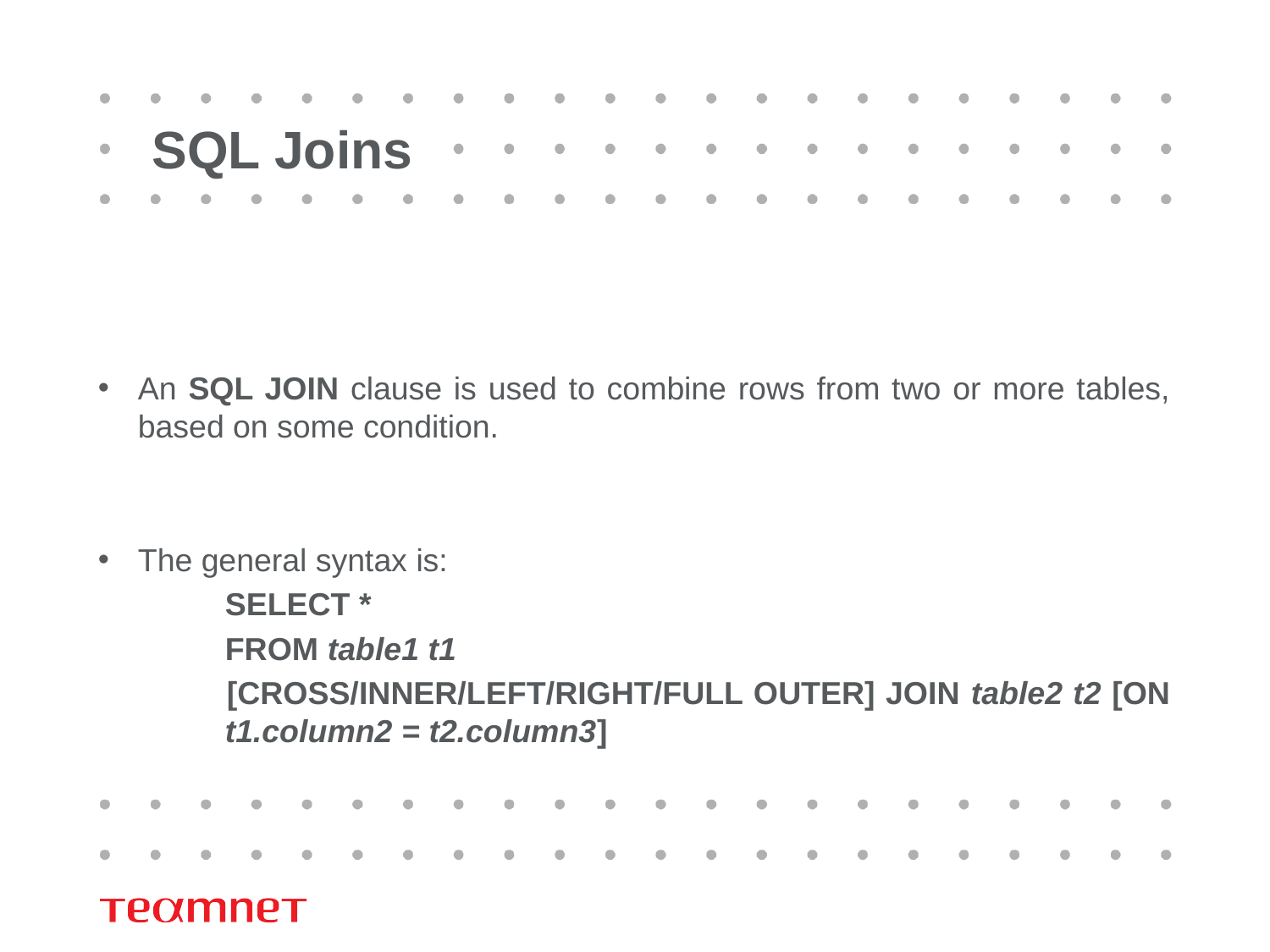

# SQL Joins

An SQL JOIN clause is used to combine rows from two or more tables, based on some condition.

The general syntax is:
	SELECT *
	FROM table1 t1
 	[CROSS/INNER/LEFT/RIGHT/FULL OUTER] JOIN table2 t2 [ON 	t1.column2 = t2.column3]